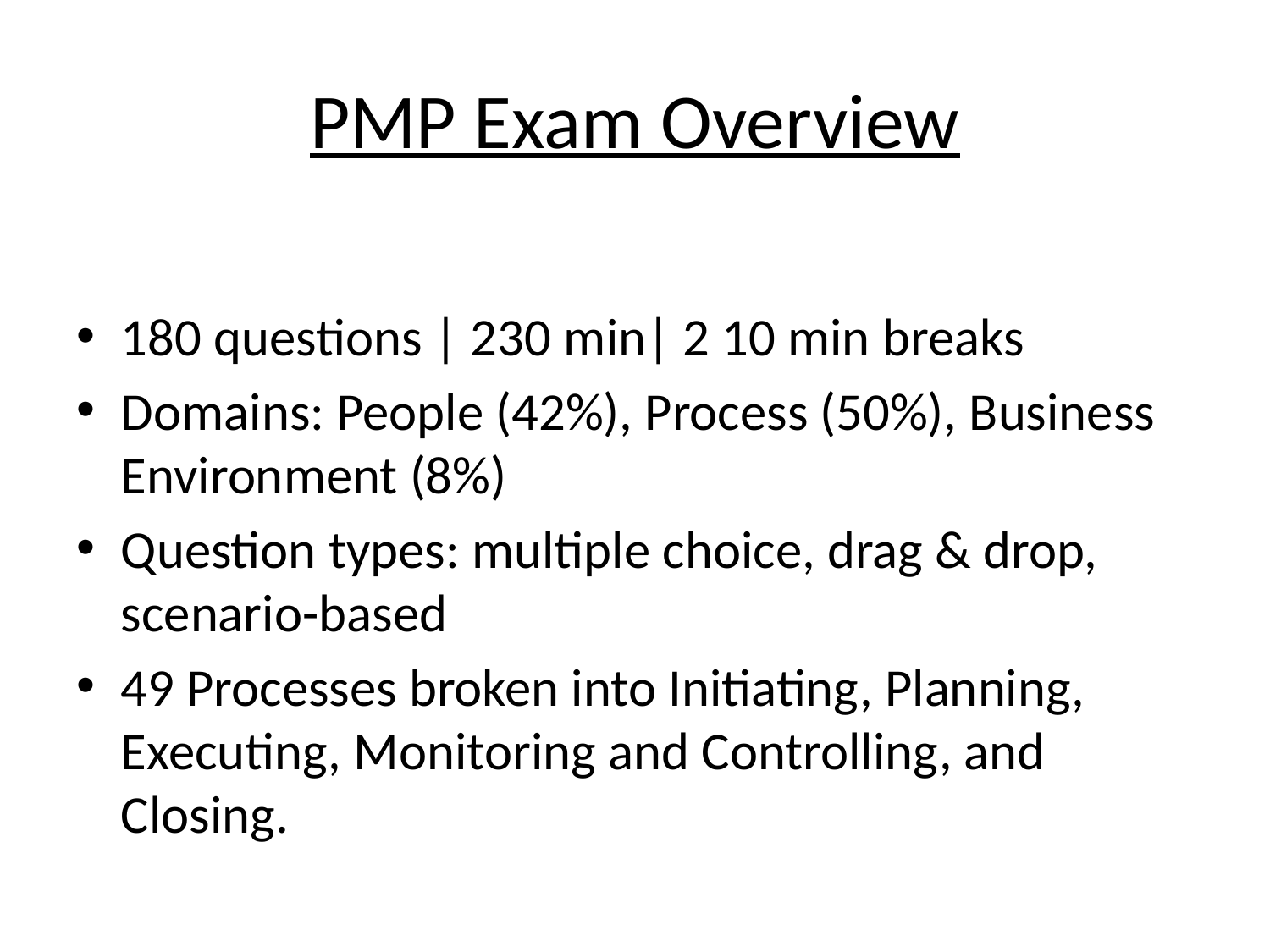

# PMP Exam Overview

180 questions | 230 min| 2 10 min breaks
Domains: People (42%), Process (50%), Business Environment (8%)
Question types: multiple choice, drag & drop, scenario-based
49 Processes broken into Initiating, Planning, Executing, Monitoring and Controlling, and Closing.